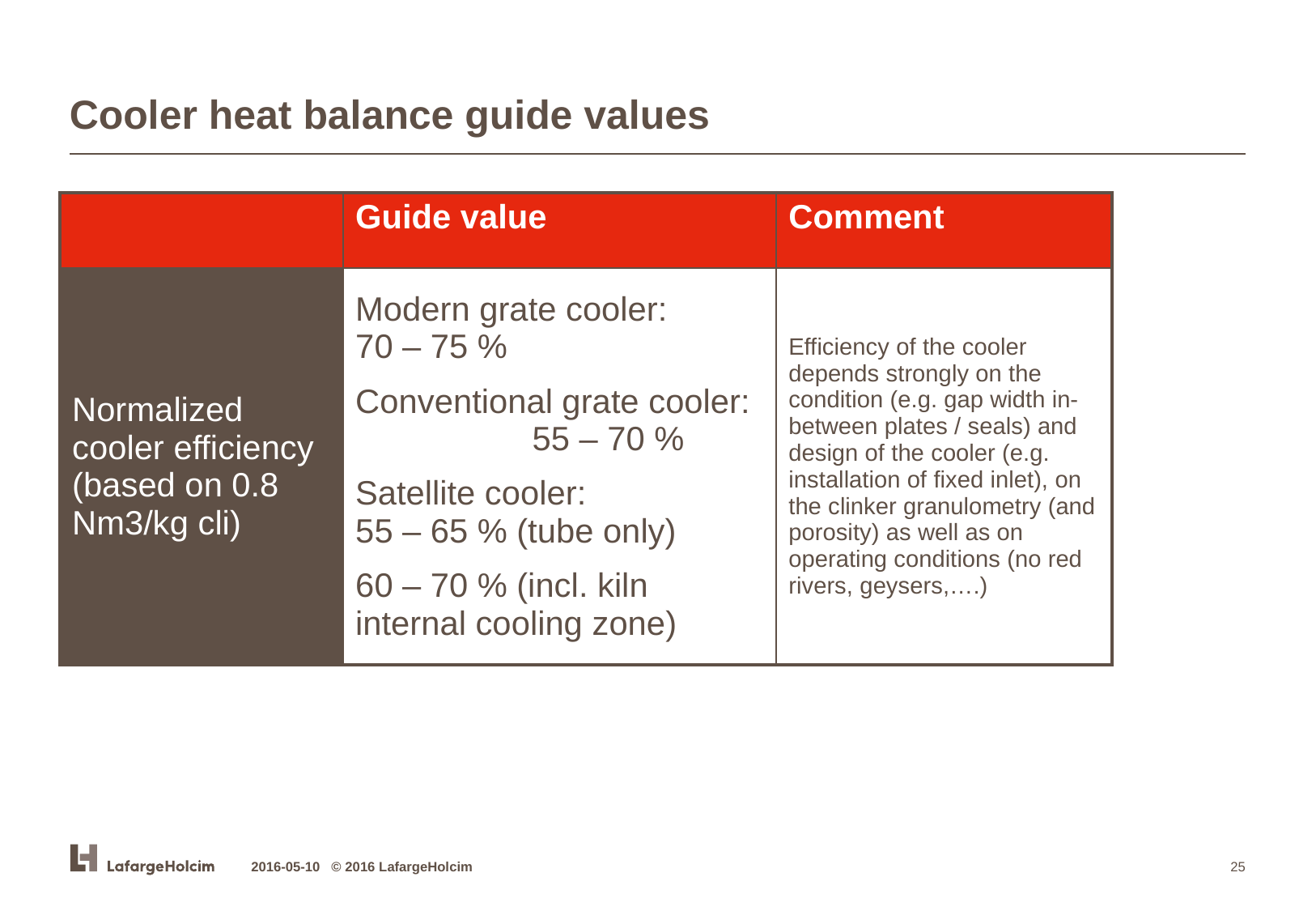

# Cooler heat balance guide values
|  | Guide value | Comment |
| --- | --- | --- |
| Normalized cooler efficiency (based on 0.8 Nm3/kg cli) | Modern grate cooler: 70 – 75 % Conventional grate cooler: 55 – 70 % Satellite cooler: 55 – 65 % (tube only) 60 – 70 % (incl. kiln internal cooling zone) | Efficiency of the cooler depends strongly on the condition (e.g. gap width in-between plates / seals) and design of the cooler (e.g. installation of fixed inlet), on the clinker granulometry (and porosity) as well as on operating conditions (no red rivers, geysers,….) |
2016-05-10   © 2016 LafargeHolcim
25